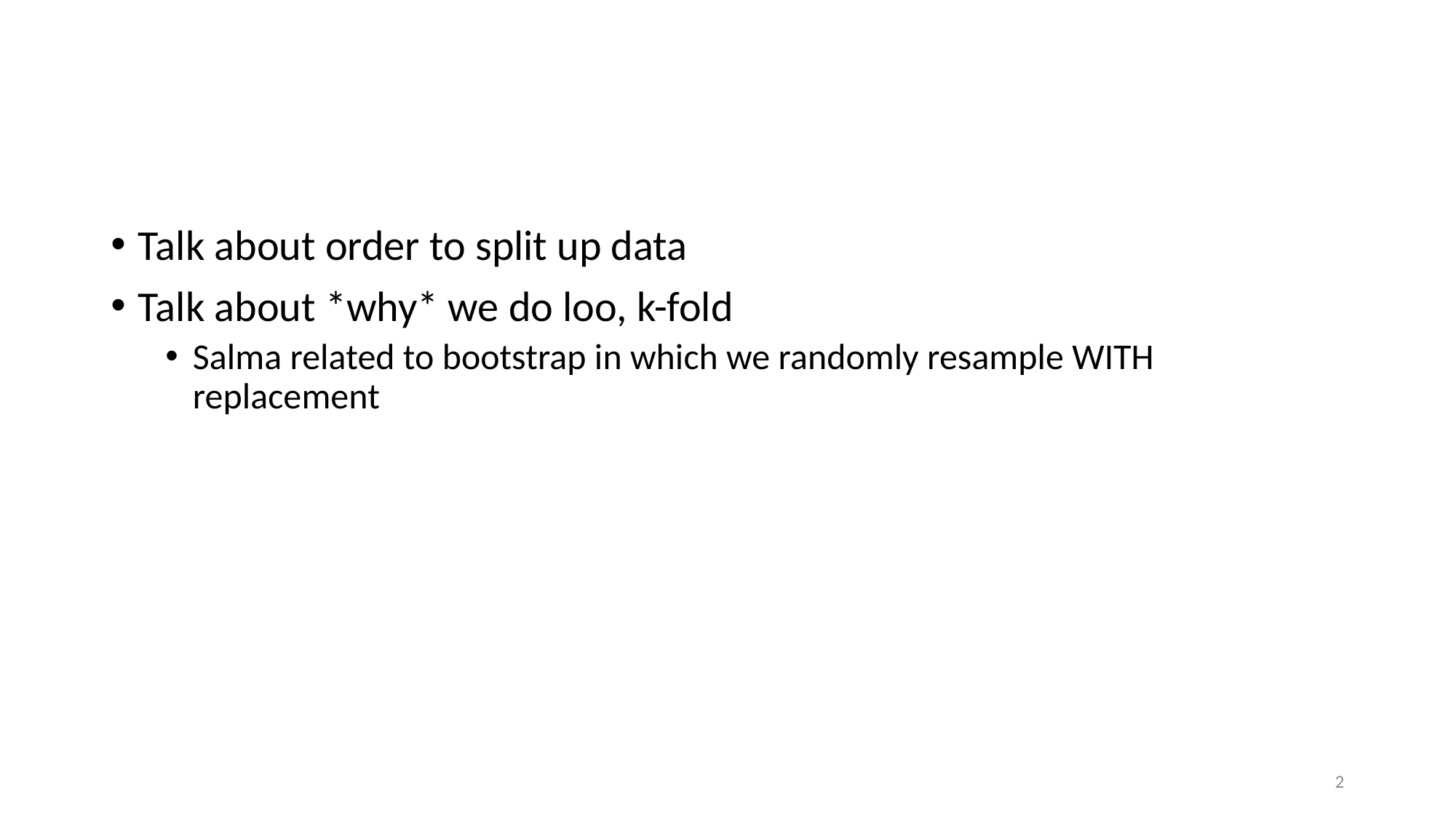

#
Talk about order to split up data
Talk about *why* we do loo, k-fold
Salma related to bootstrap in which we randomly resample WITH replacement
2